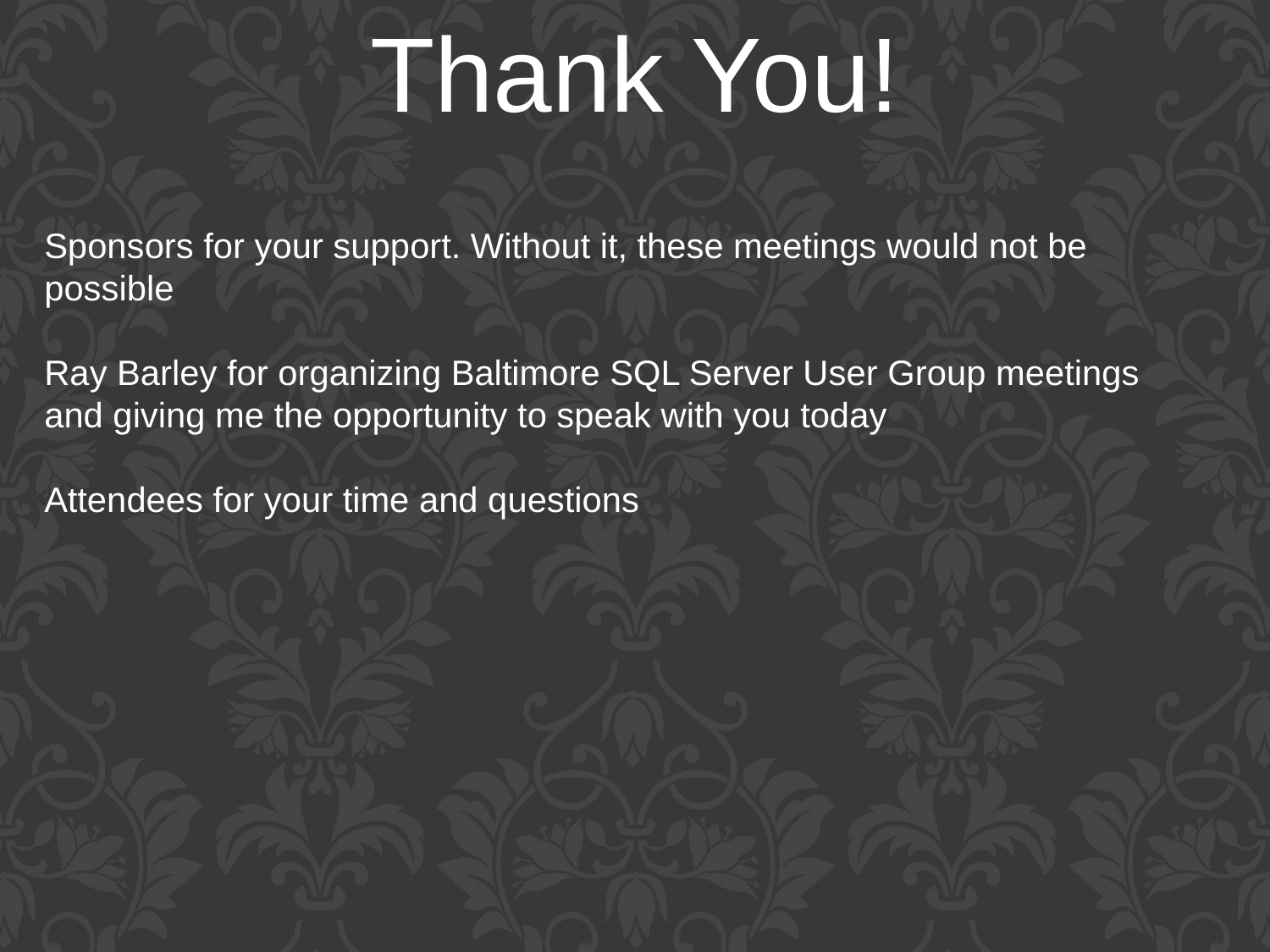

Thank You!

Sponsors for your support. Without it, these meetings would not be possible

Ray Barley for organizing Baltimore SQL Server User Group meetings and giving me the opportunity to speak with you today

Attendees for your time and questions